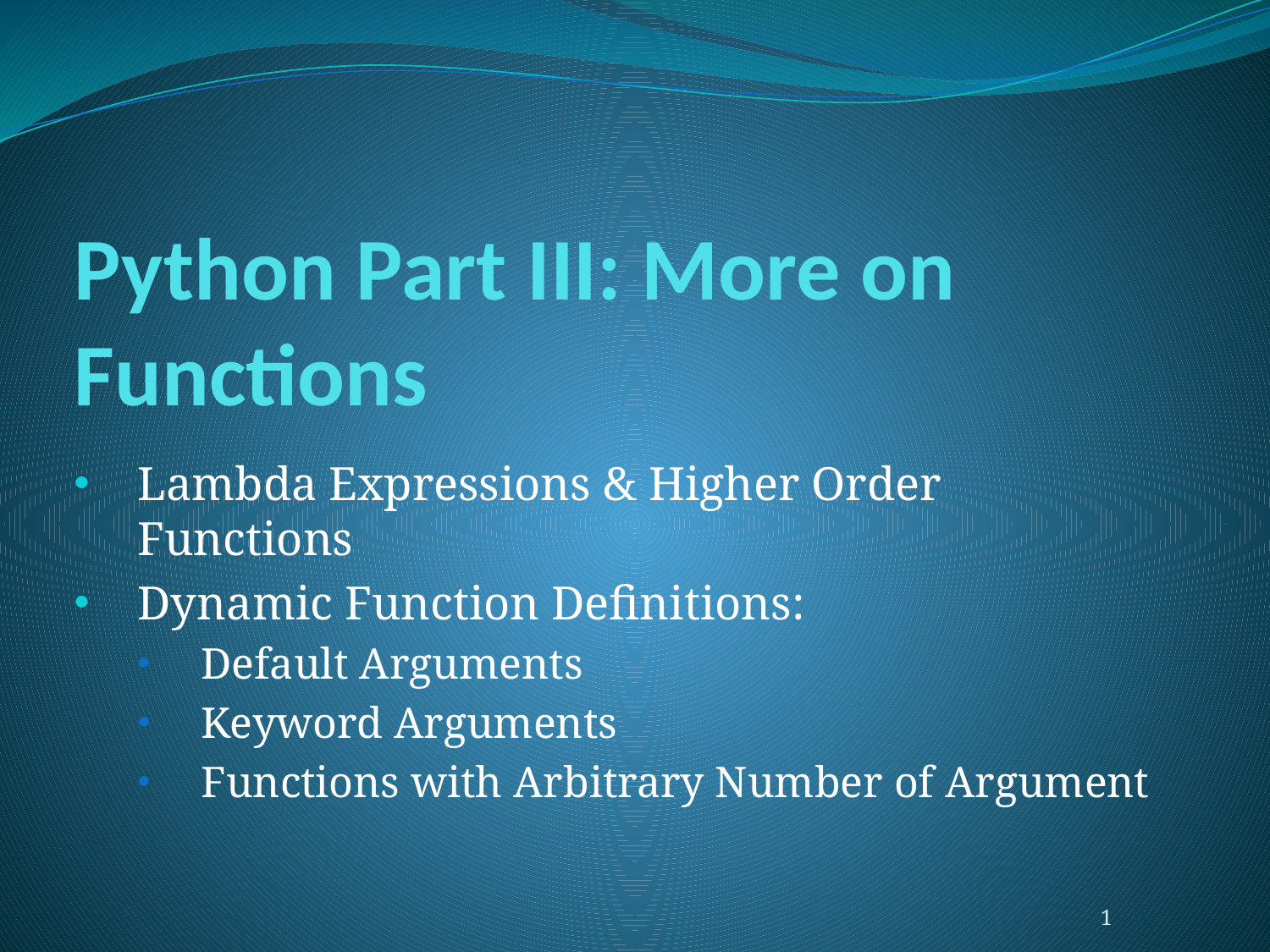

# Python Part III: More on Functions
Lambda Expressions & Higher Order Functions
Dynamic Function Definitions:
Default Arguments
Keyword Arguments
Functions with Arbitrary Number of Argument
1